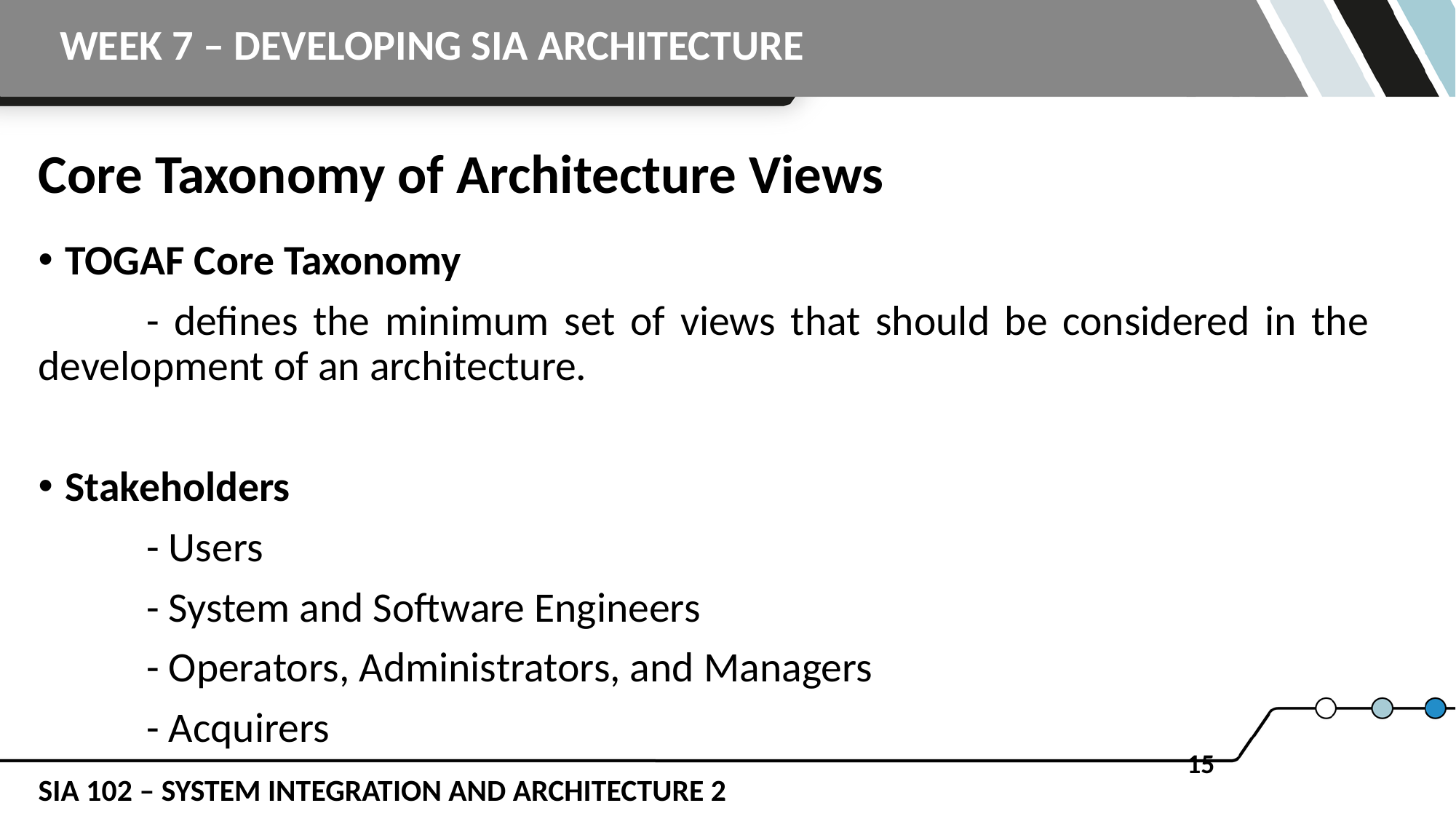

# Core Taxonomy of Architecture Views
TOGAF Core Taxonomy
	- defines the minimum set of views that should be considered in the development of an architecture.

Stakeholders
	- Users
	- System and Software Engineers
	- Operators, Administrators, and Managers
	- Acquirers
15